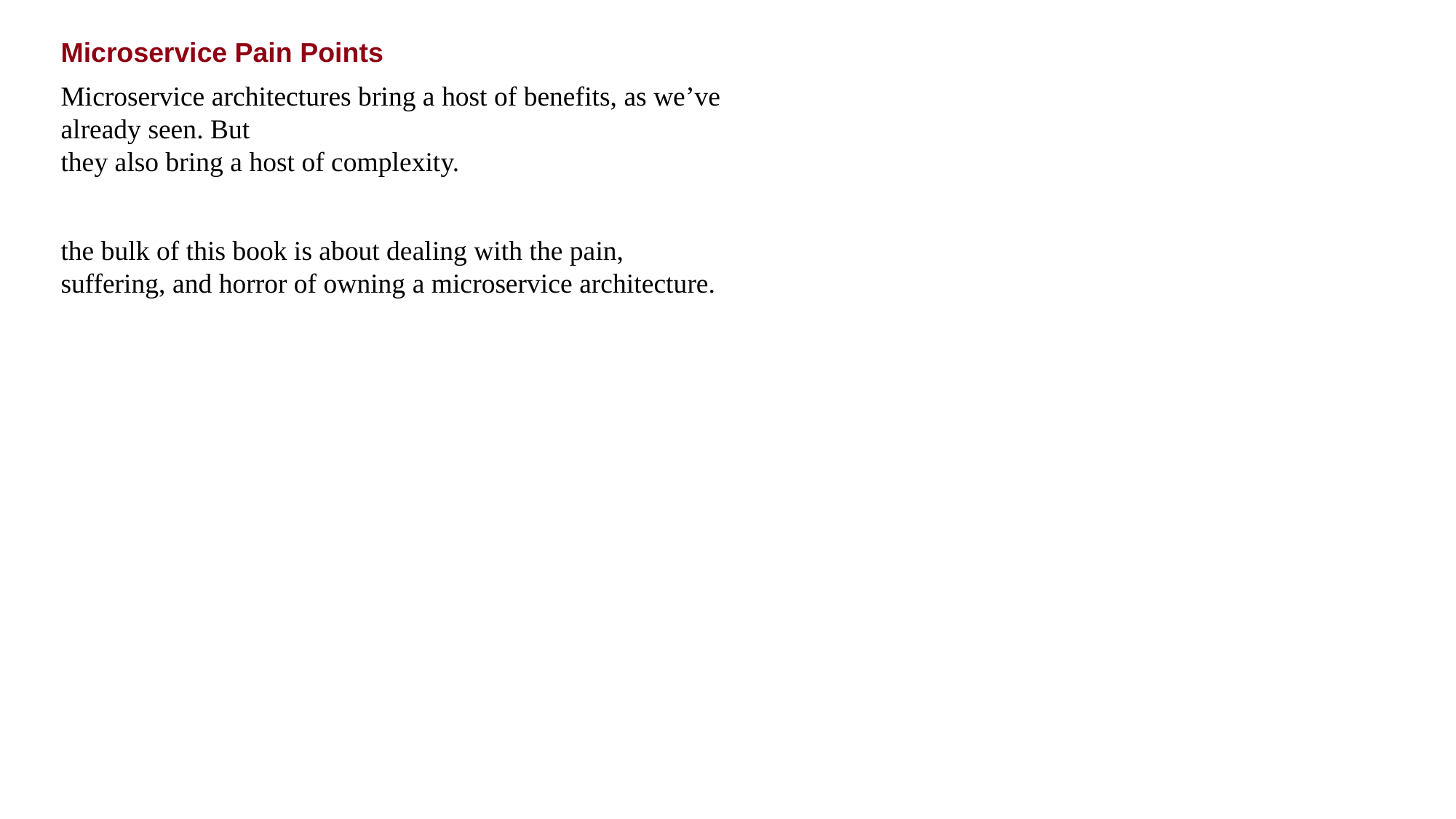

Microservice Pain Points
Microservice architectures bring a host of benefits, as we’ve already seen. But
they also bring a host of complexity.
the bulk of this book is about dealing with the pain,
suffering, and horror of owning a microservice architecture.